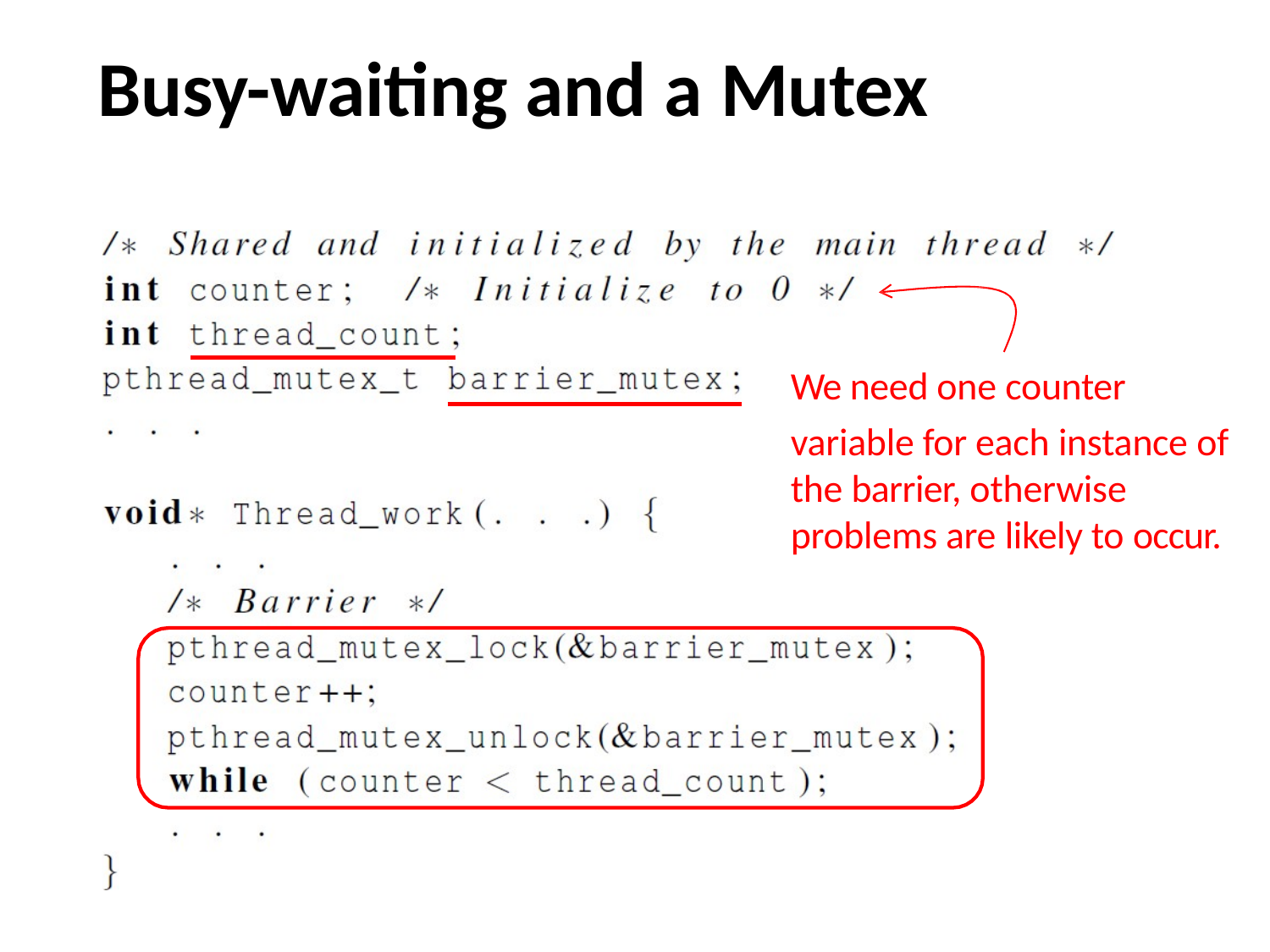

# Busy-waiting and a Mutex

We need one counter  variable for each instance of
the barrier, otherwise  problems are likely to occur.